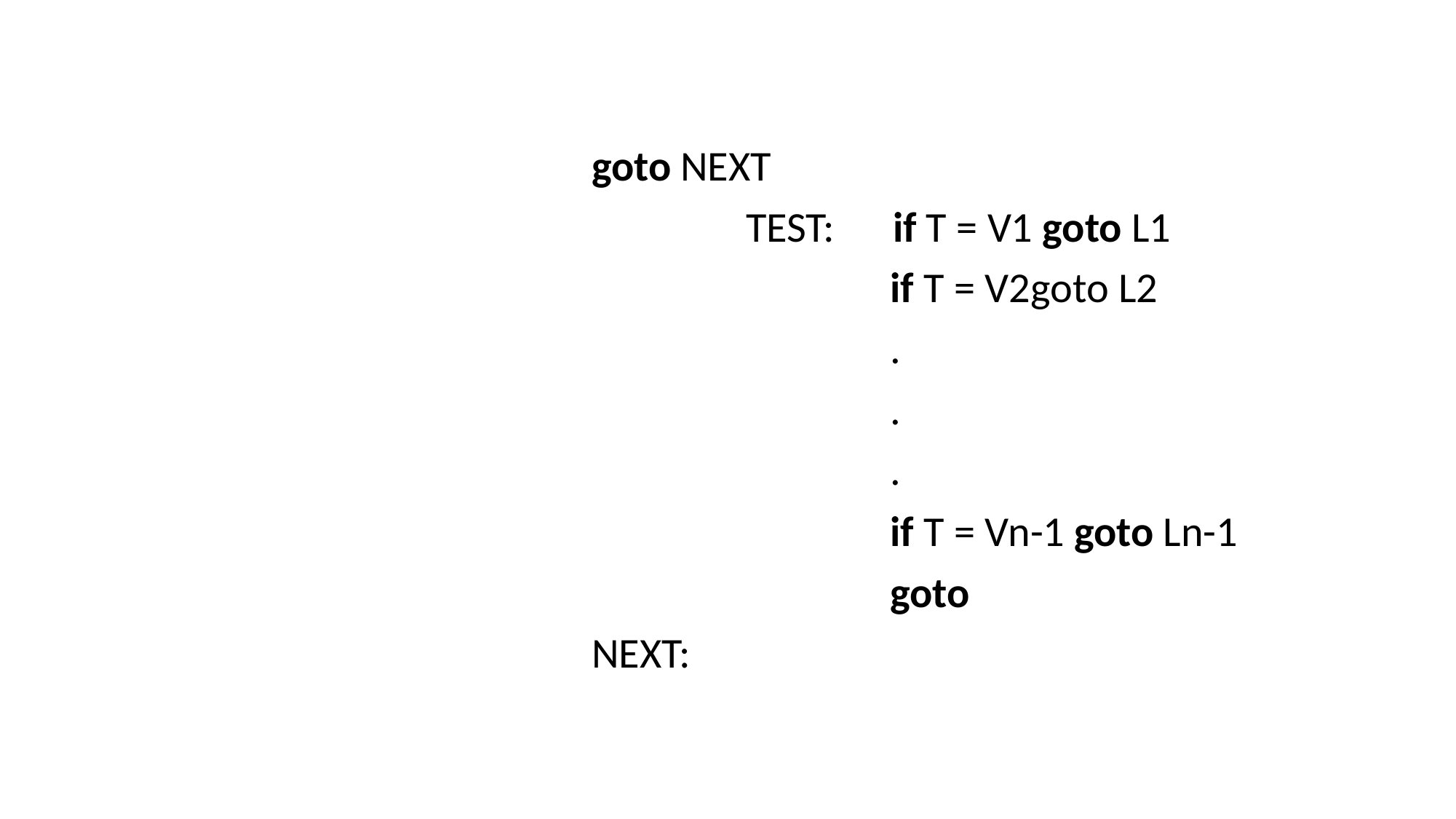

goto NEXT
                TEST:      if T = V1 goto L1
                               if T = V2goto L2
                               .
                               .
                               .
                               if T = Vn-1 goto Ln-1
                               goto
NEXT: